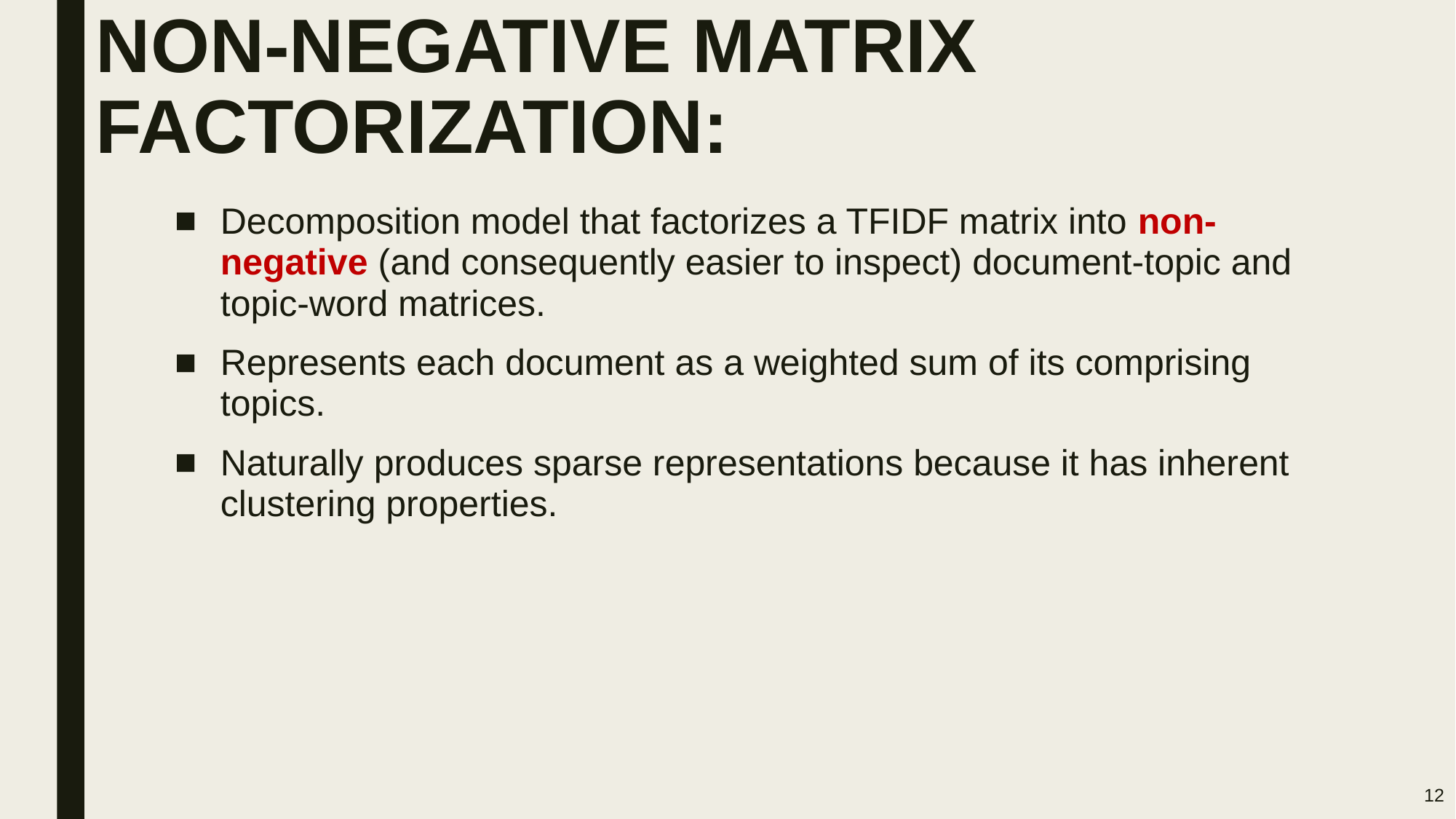

# NON-NEGATIVE MATRIX FACTORIZATION:
Decomposition model that factorizes a TFIDF matrix into non-negative (and consequently easier to inspect) document-topic and topic-word matrices.
Represents each document as a weighted sum of its comprising topics.
Naturally produces sparse representations because it has inherent clustering properties.
12